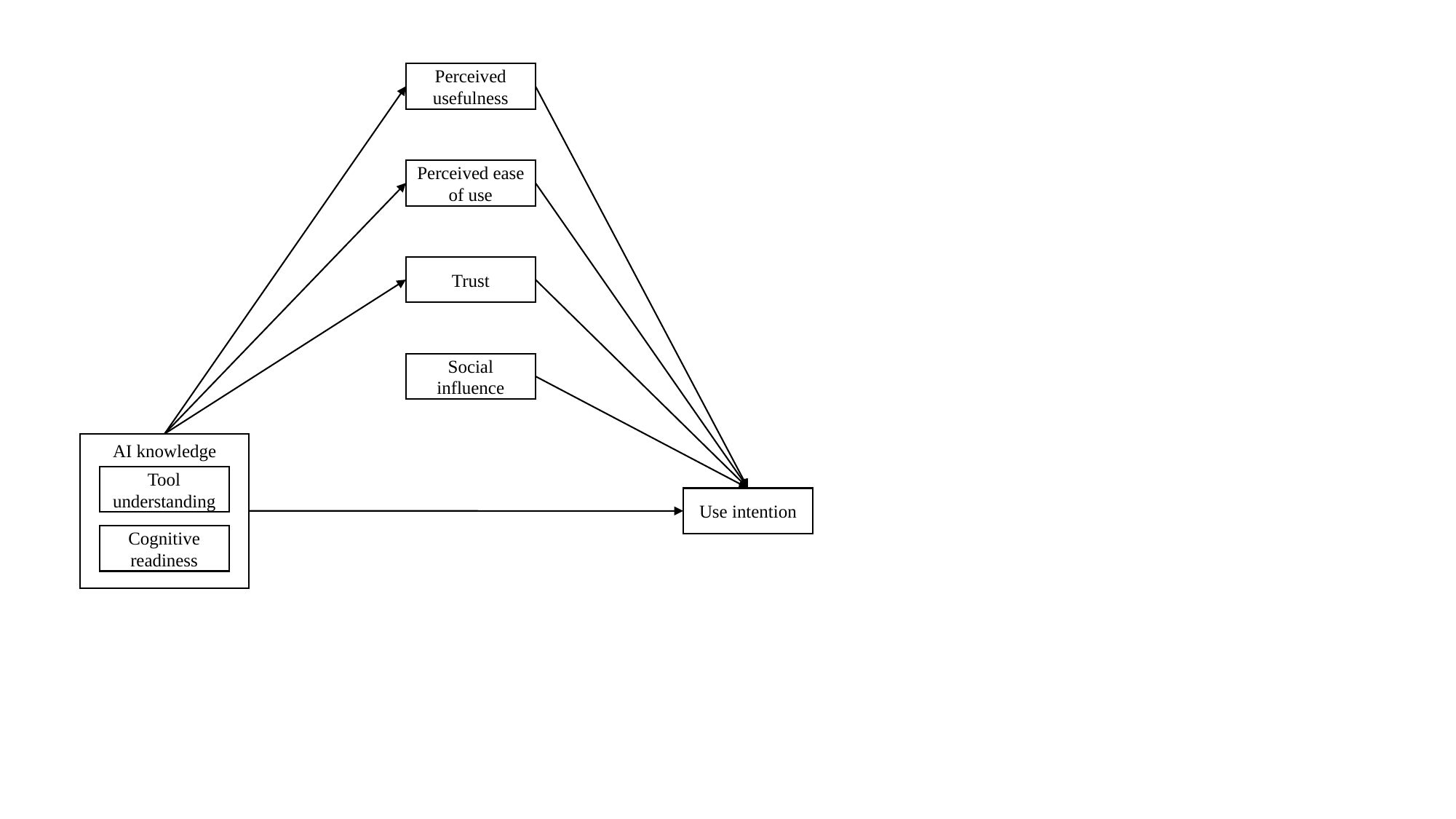

Perceived usefulness
Perceived ease of use
Trust
Social influence
AI knowledge
Tool understanding
Use intention
Cognitive readiness